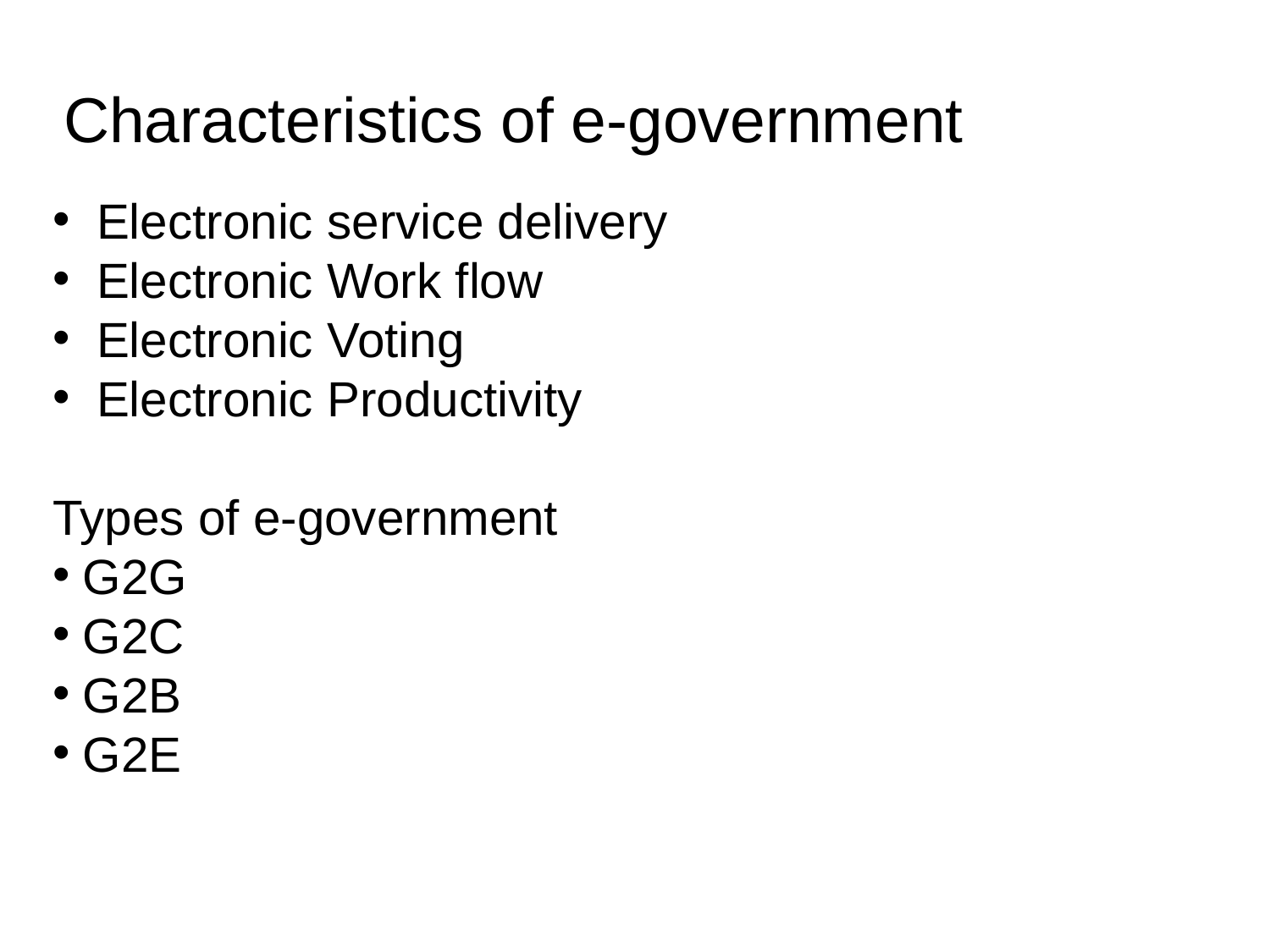

# Characteristics of e-government
 Electronic service delivery
 Electronic Work flow
 Electronic Voting
 Electronic Productivity

Types of e-government
G2G
G2C
G2B
G2E